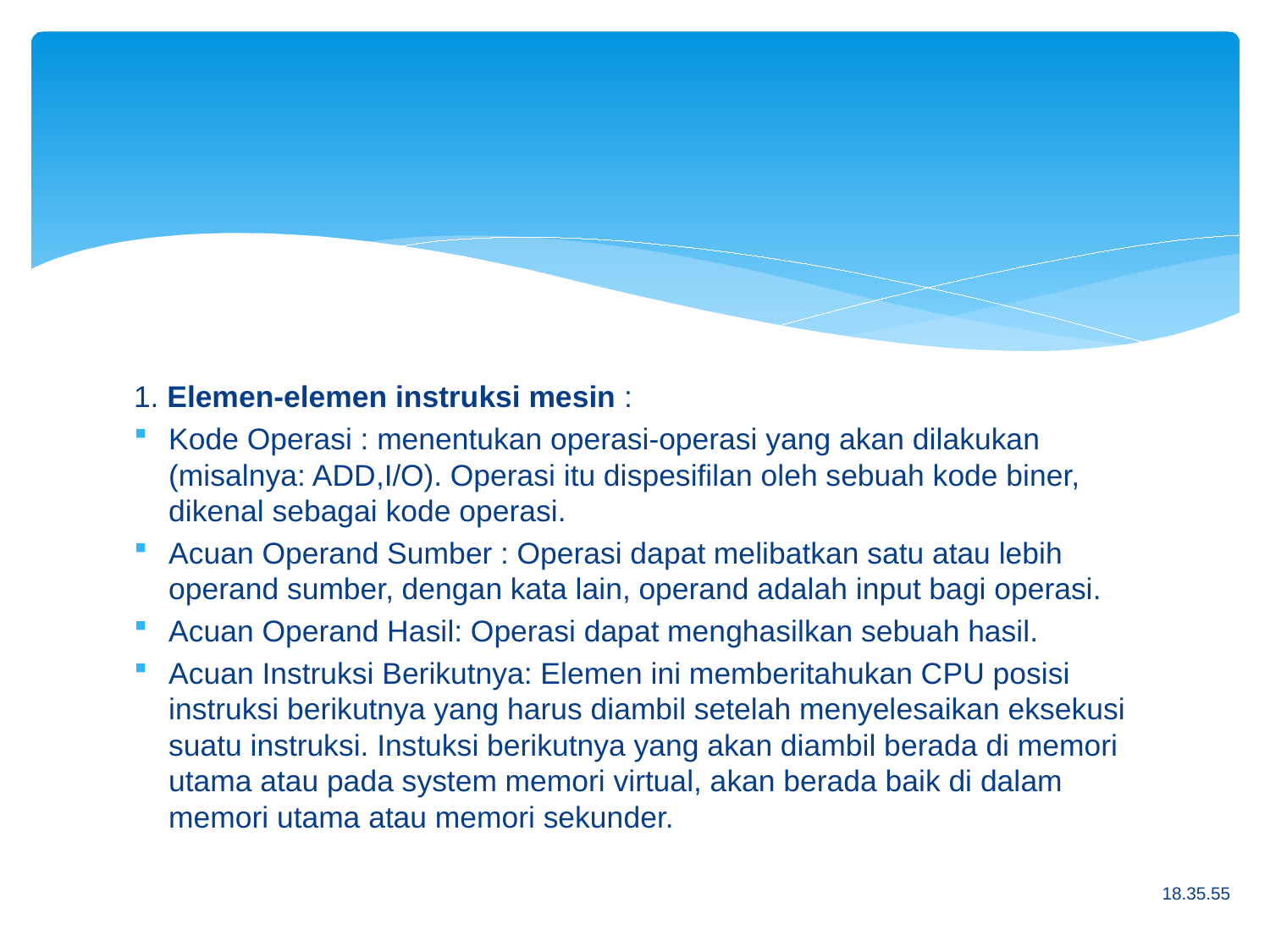

#
1. Elemen-elemen instruksi mesin :
Kode Operasi : menentukan operasi-operasi yang akan dilakukan (misalnya: ADD,I/O). Operasi itu dispesifilan oleh sebuah kode biner, dikenal sebagai kode operasi.
Acuan Operand Sumber : Operasi dapat melibatkan satu atau lebih operand sumber, dengan kata lain, operand adalah input bagi operasi.
Acuan Operand Hasil: Operasi dapat menghasilkan sebuah hasil.
Acuan Instruksi Berikutnya: Elemen ini memberitahukan CPU posisi instruksi berikutnya yang harus diambil setelah menyelesaikan eksekusi suatu instruksi. Instuksi berikutnya yang akan diambil berada di memori utama atau pada system memori virtual, akan berada baik di dalam memori utama atau memori sekunder.
18.35.55